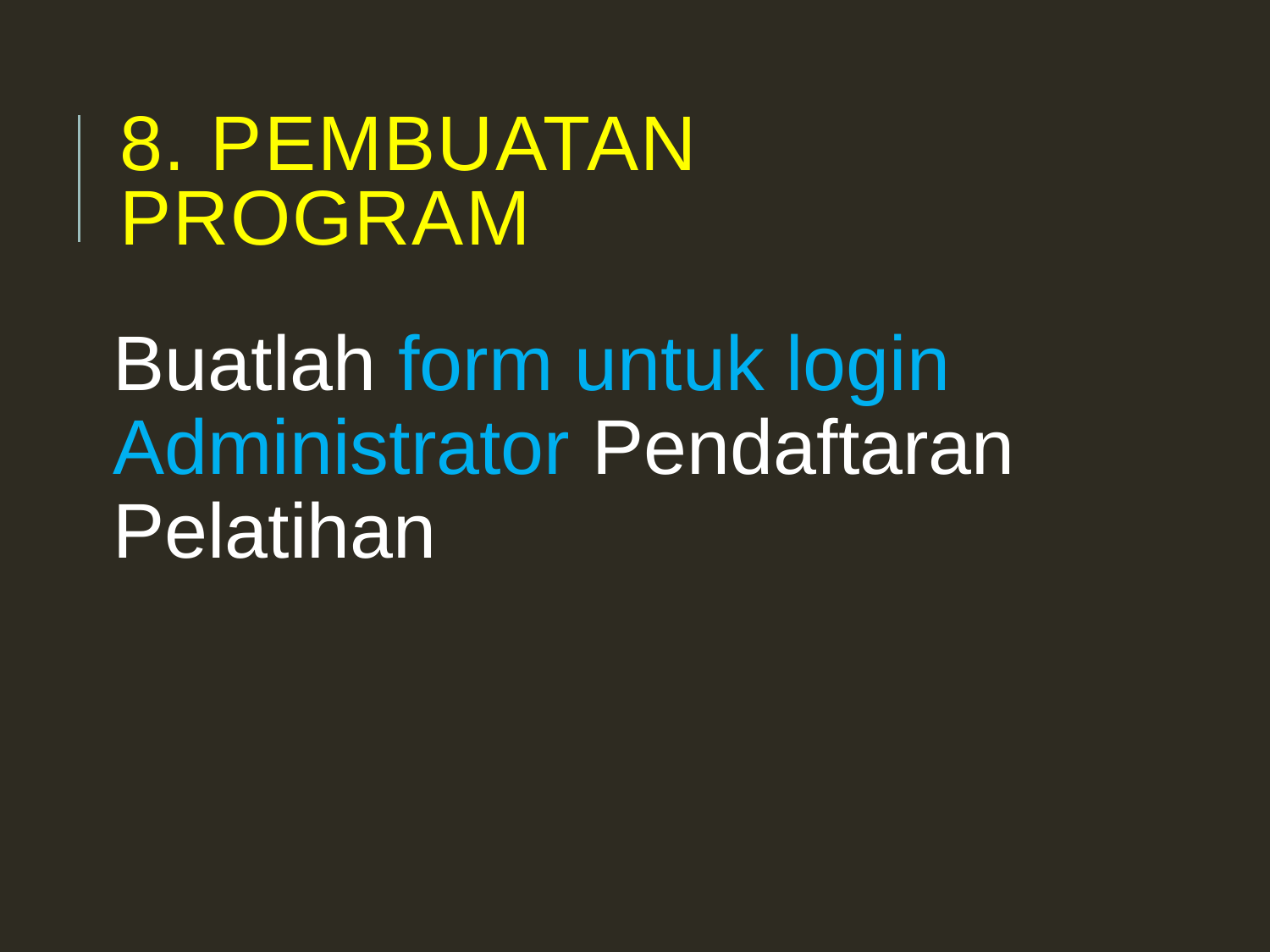

# 8. Pembuatan Program
Buatlah form untuk login Administrator Pendaftaran Pelatihan